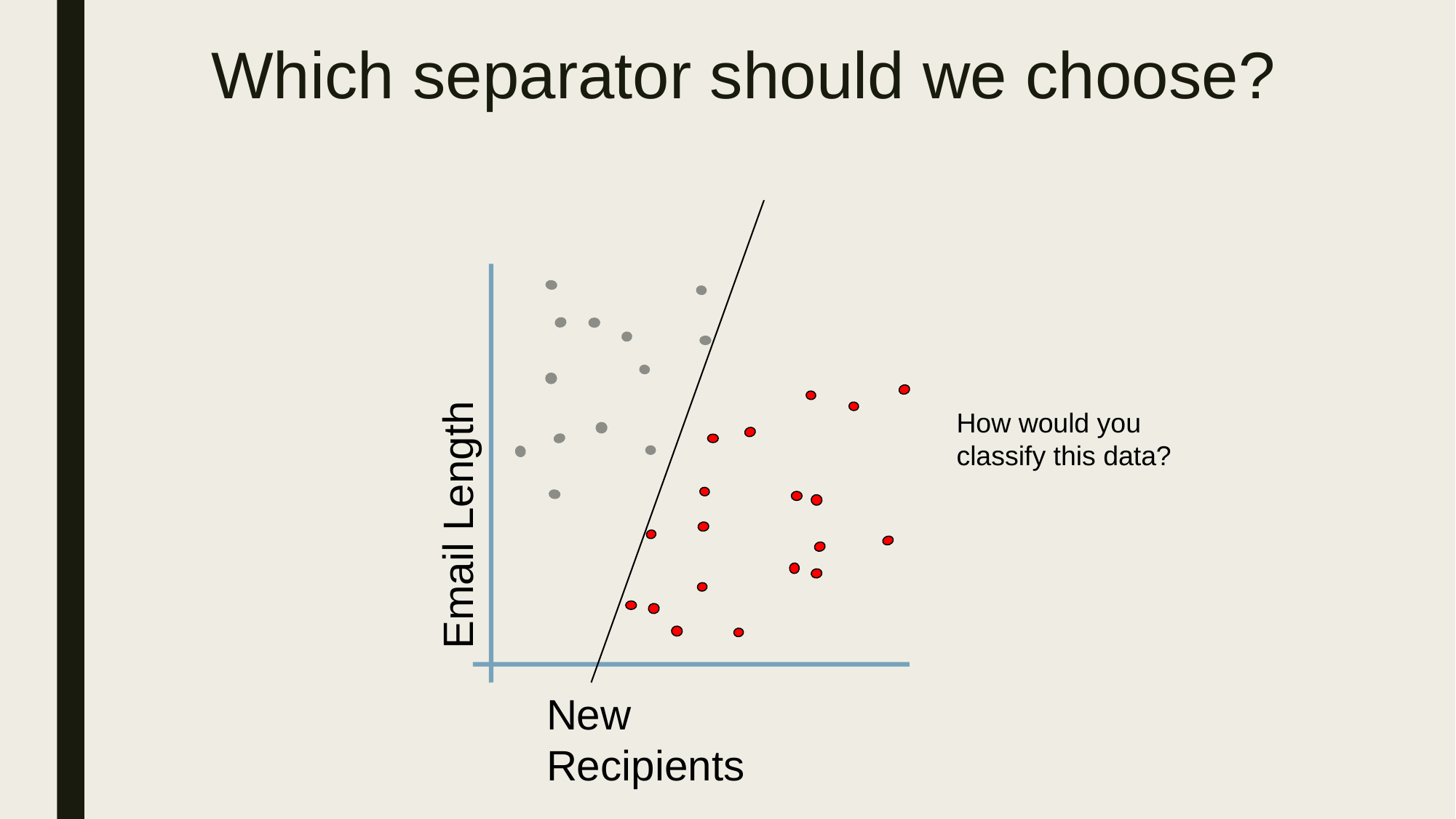

# Which separator should we choose?

How would you classify this data?

Email Length

New Recipients